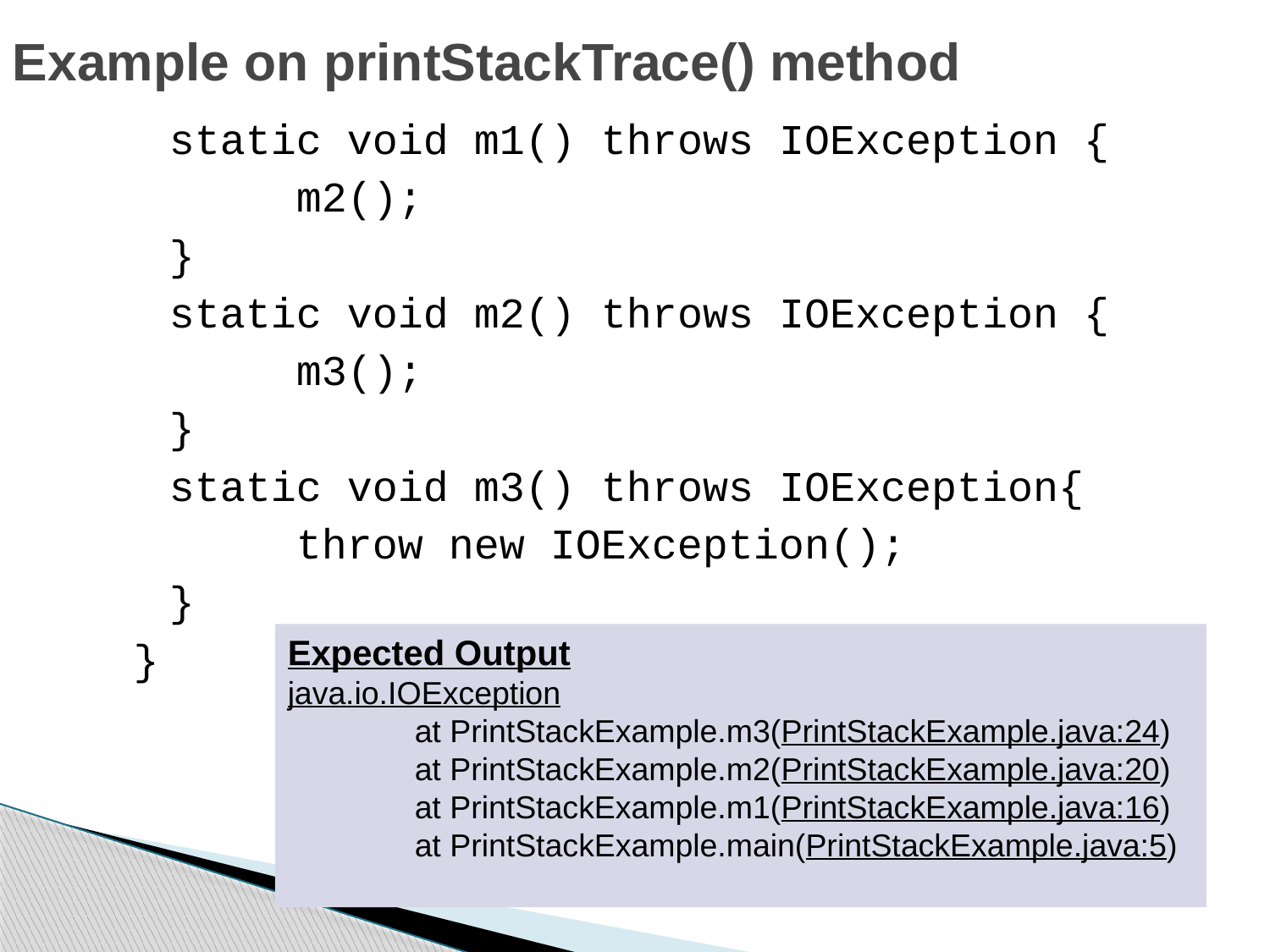

Example on printStackTrace() method
	static void m1() throws IOException {
		m2();
	}
	static void m2() throws IOException {
		m3();
	}
	static void m3() throws IOException{
		throw new IOException();
	}
}
Expected Output
java.io.IOException
	at PrintStackExample.m3(PrintStackExample.java:24)
	at PrintStackExample.m2(PrintStackExample.java:20)
	at PrintStackExample.m1(PrintStackExample.java:16)
	at PrintStackExample.main(PrintStackExample.java:5)